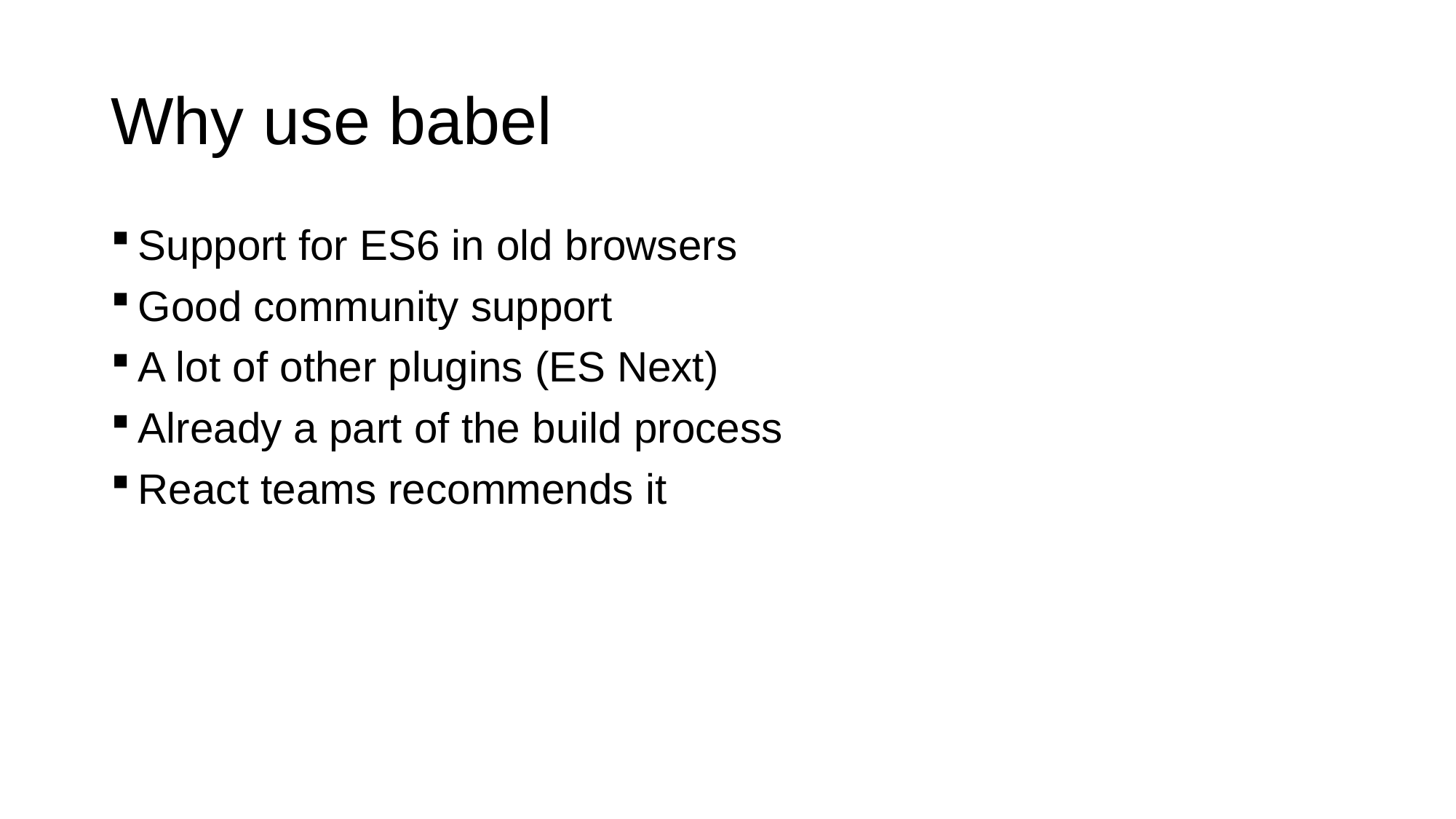

# Why use babel
Support for ES6 in old browsers
Good community support
A lot of other plugins (ES Next)
Already a part of the build process
React teams recommends it